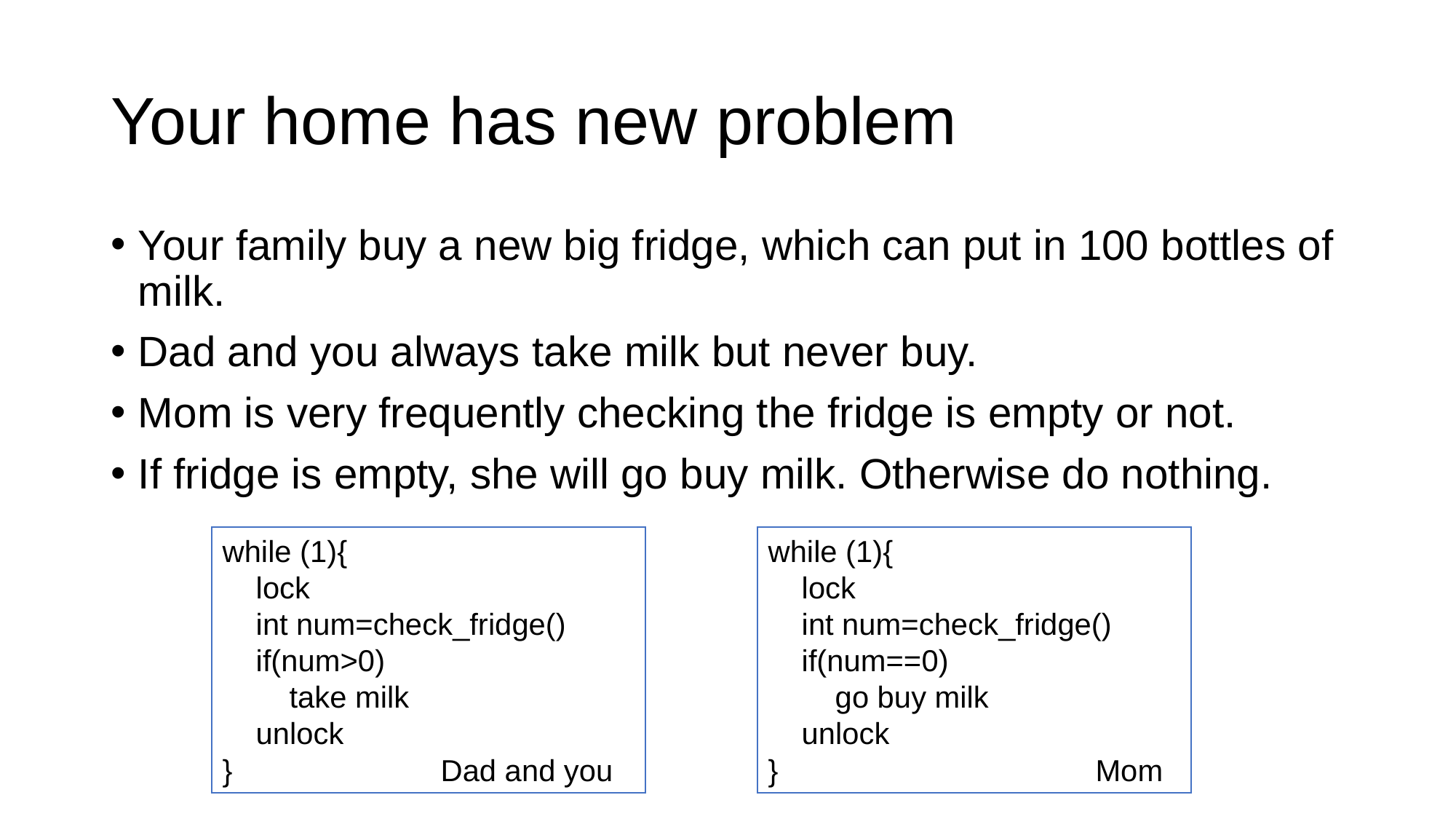

# Your home has new problem
Your family buy a new big fridge, which can put in 100 bottles of milk.
Dad and you always take milk but never buy.
Mom is very frequently checking the fridge is empty or not.
If fridge is empty, she will go buy milk. Otherwise do nothing.
while (1){
    lock
    int num=check_fridge()
    if(num>0)
        take milk
    unlock
}		Dad and you
while (1){
    lock
    int num=check_fridge()
    if(num==0)
        go buy milk
    unlock
}			Mom